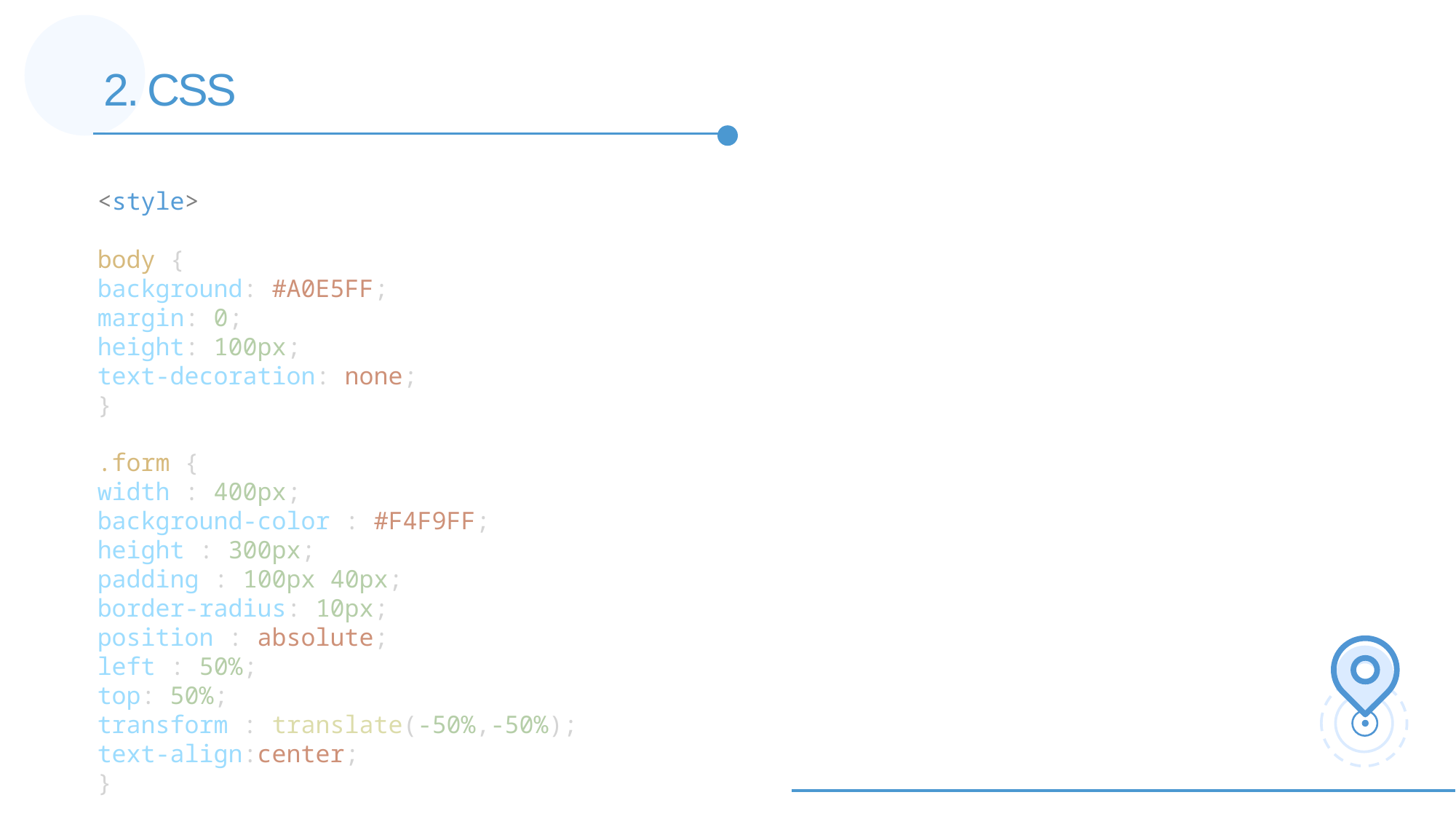

2. CSS

<style>
body {
background: #A0E5FF;
margin: 0;
height: 100px;
text-decoration: none;
}
.form {
width : 400px;
background-color : #F4F9FF;
height : 300px;
padding : 100px 40px;
border-radius: 10px;
position : absolute;
left : 50%;
top: 50%;
transform : translate(-50%,-50%);
text-align:center;
}